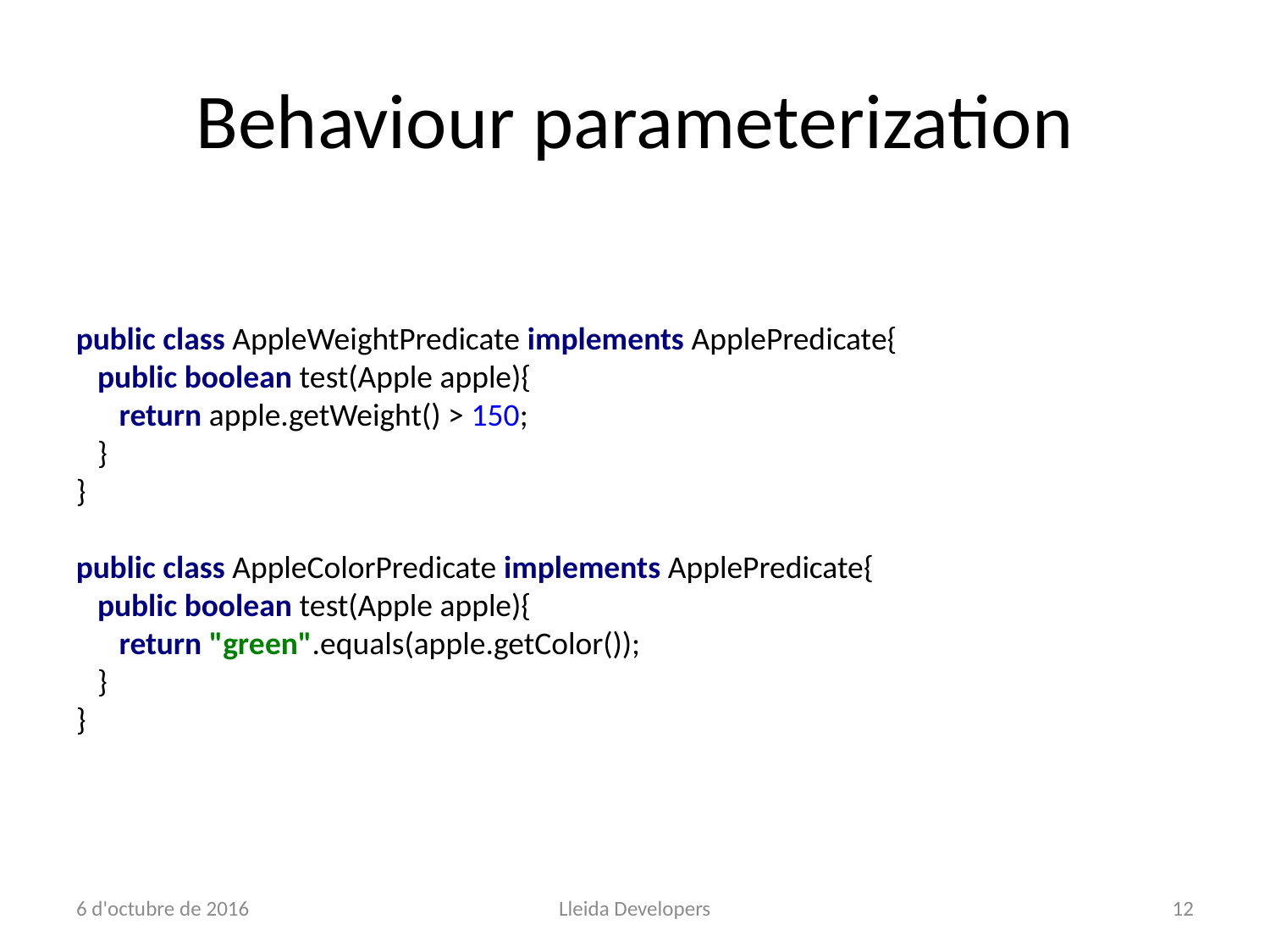

# Behaviour parameterization
public class AppleWeightPredicate implements ApplePredicate{
   public boolean test(Apple apple){
      return apple.getWeight() > 150;
   }
}
public class AppleColorPredicate implements ApplePredicate{
   public boolean test(Apple apple){
      return "green".equals(apple.getColor());
   }
}
6 d'octubre de 2016
Lleida Developers
12